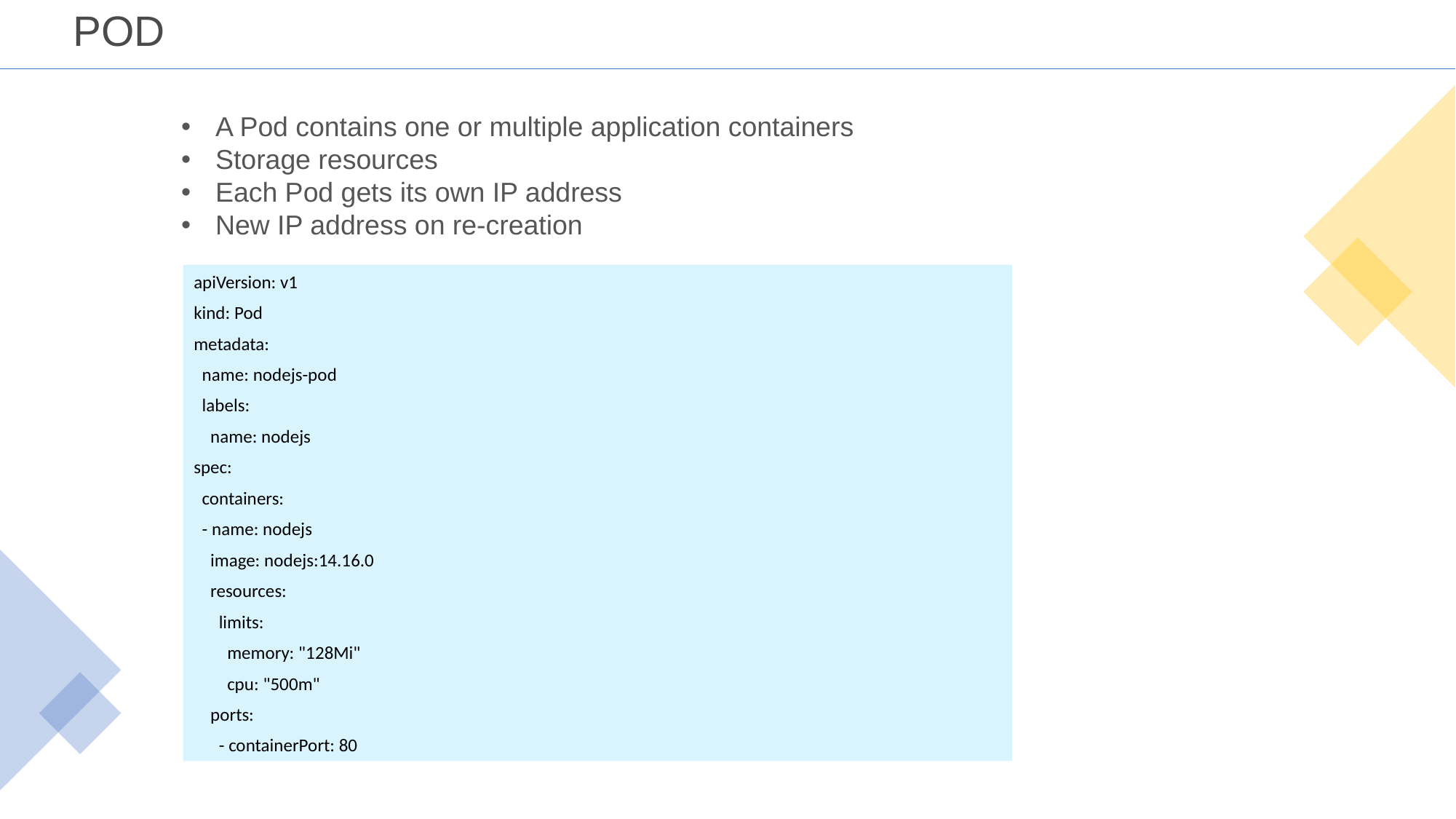

# POD
A Pod contains one or multiple application containers
Storage resources
Each Pod gets its own IP address
New IP address on re-creation

apiVersion: v1
kind: Pod
metadata:
  name: nodejs-pod
  labels:
    name: nodejs
spec:
  containers:
  - name: nodejs
    image: nodejs:14.16.0
    resources:
      limits:
        memory: "128Mi"
        cpu: "500m"
    ports:
      - containerPort: 80